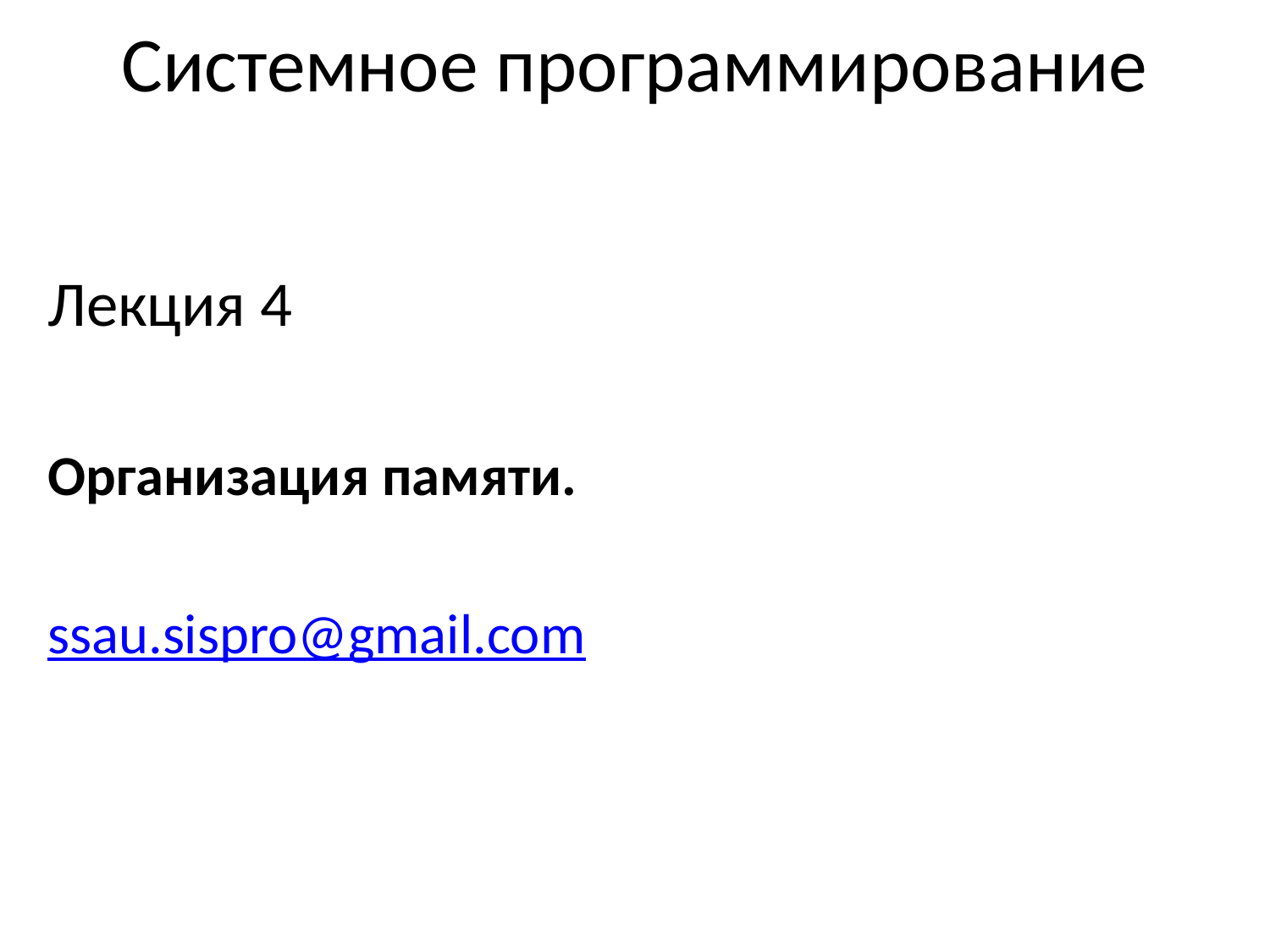

# Системное программирование

Лекция 4

Организация памяти.

ssau.sispro@gmail.com